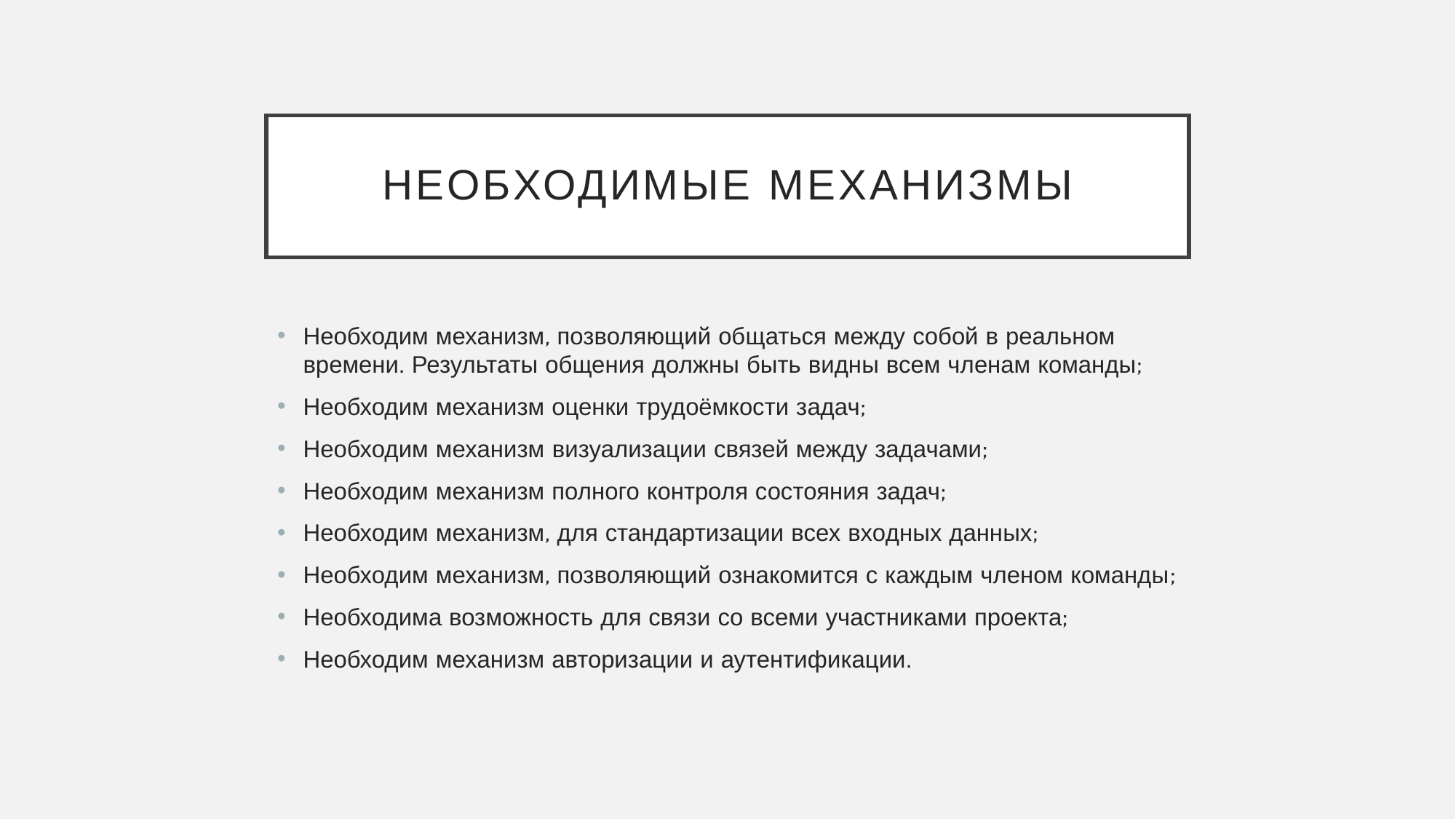

# Необходимые механизмы
Необходим механизм, позволяющий общаться между собой в реальном времени. Результаты общения должны быть видны всем членам команды;
Необходим механизм оценки трудоёмкости задач;
Необходим механизм визуализации связей между задачами;
Необходим механизм полного контроля состояния задач;
Необходим механизм, для стандартизации всех входных данных;
Необходим механизм, позволяющий ознакомится с каждым членом команды;
Необходима возможность для связи со всеми участниками проекта;
Необходим механизм авторизации и аутентификации.